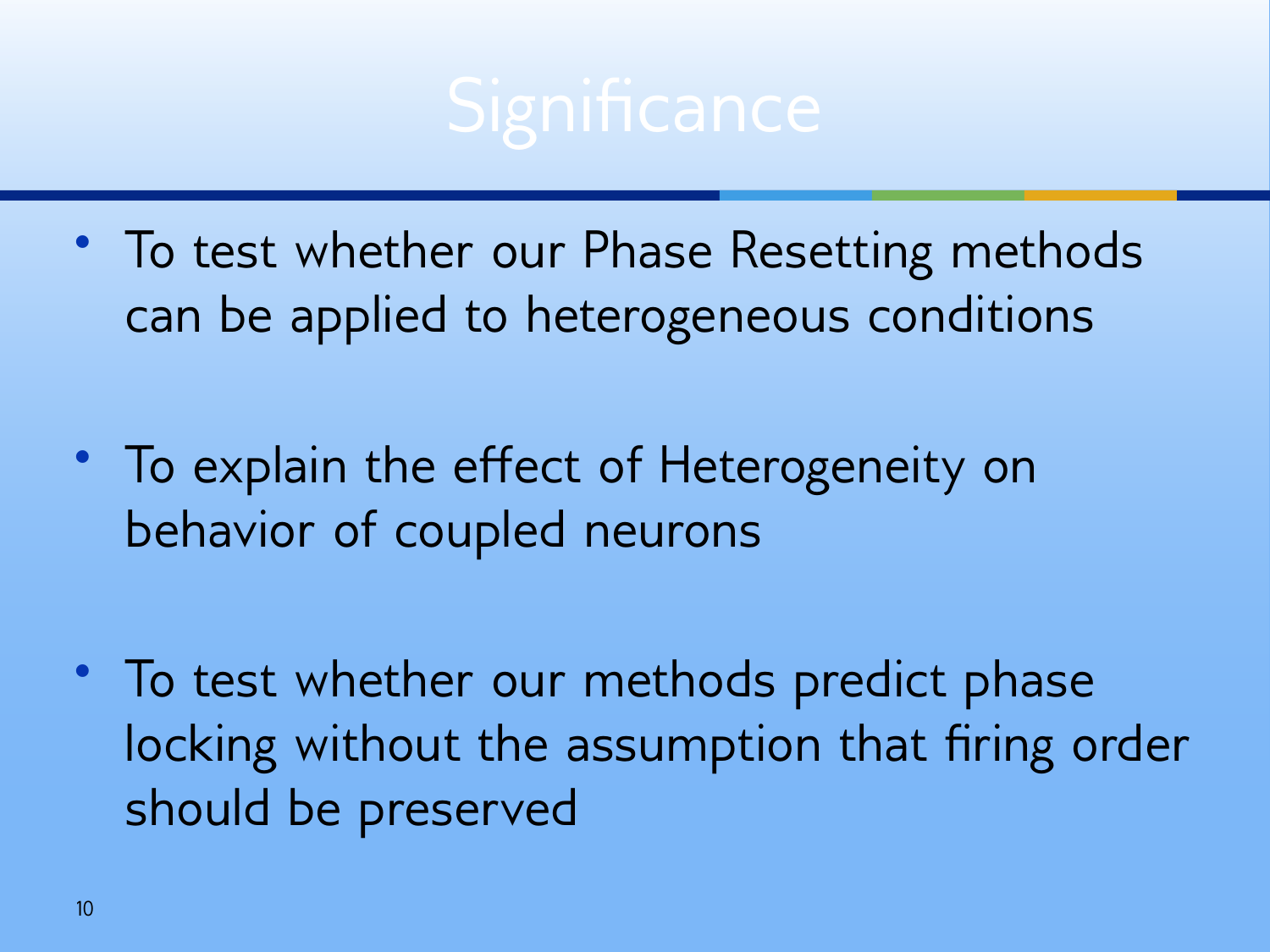

# Significance
To test whether our Phase Resetting methods can be applied to heterogeneous conditions

To explain the effect of Heterogeneity on behavior of coupled neurons

To test whether our methods predict phase locking without the assumption that firing order should be preserved

10